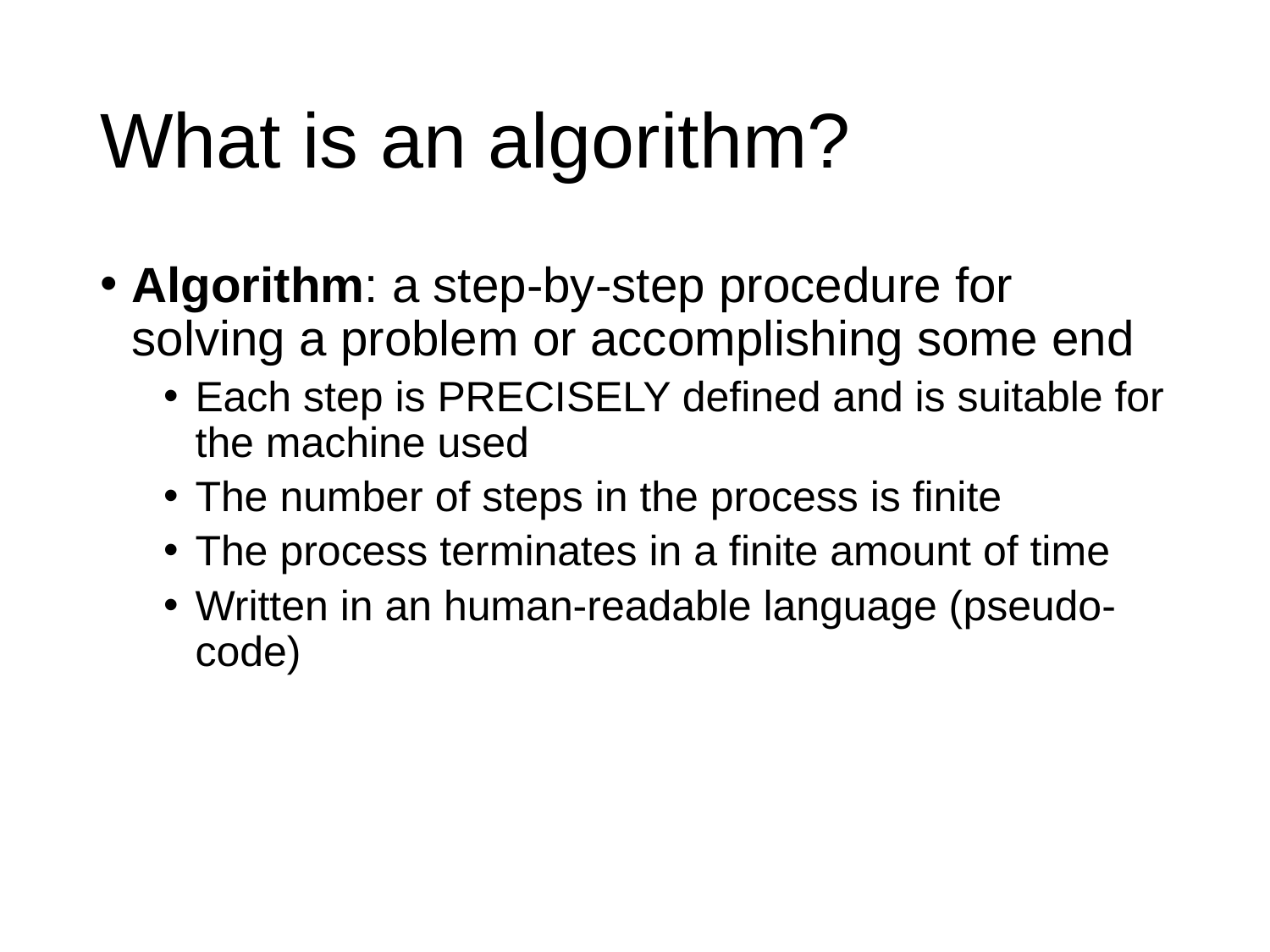

# What is an algorithm?
Algorithm: a step-by-step procedure for solving a problem or accomplishing some end
Each step is PRECISELY defined and is suitable for the machine used
The number of steps in the process is finite
The process terminates in a finite amount of time
Written in an human-readable language (pseudo-code)